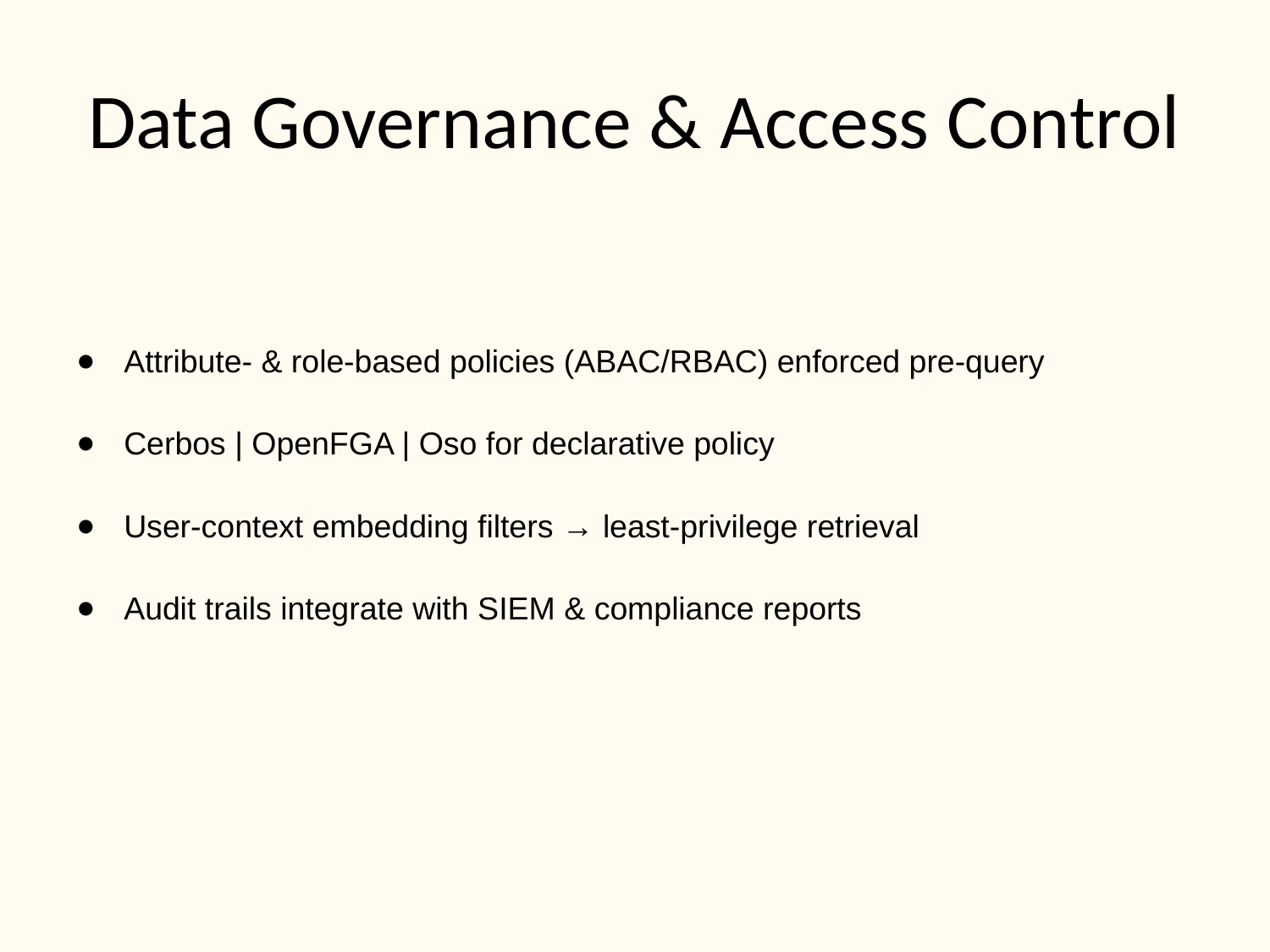

# Data Governance & Access Control

Attribute‑ & role‑based policies (ABAC/RBAC) enforced pre‑query
Cerbos | OpenFGA | Oso for declarative policy
User‑context embedding filters → least‑privilege retrieval
Audit trails integrate with SIEM & compliance reports